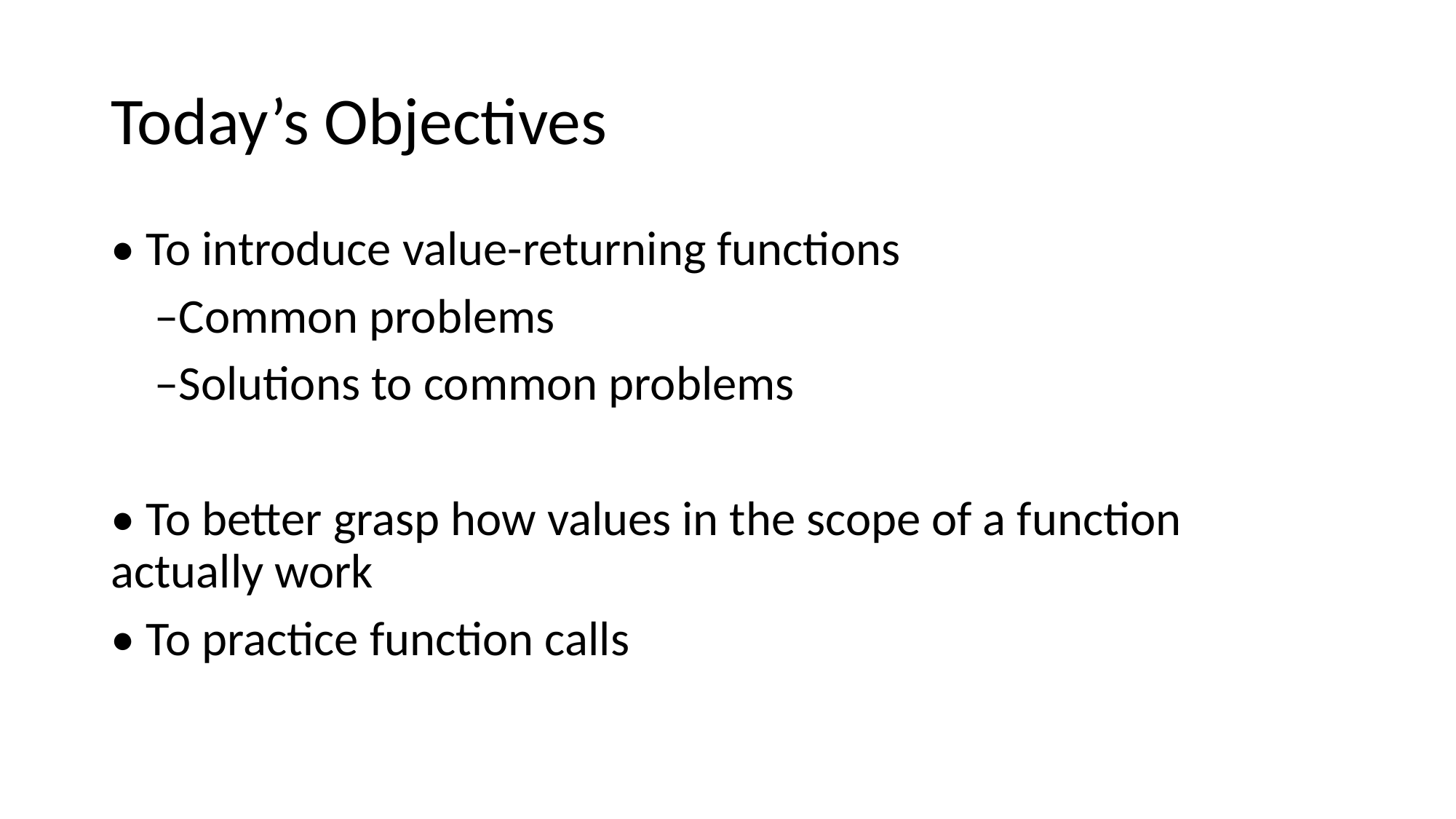

# Today’s Objectives
• To introduce value-returning functions
    –Common problems
    –Solutions to common problems

• To better grasp how values in the scope of a function actually work
• To practice function calls